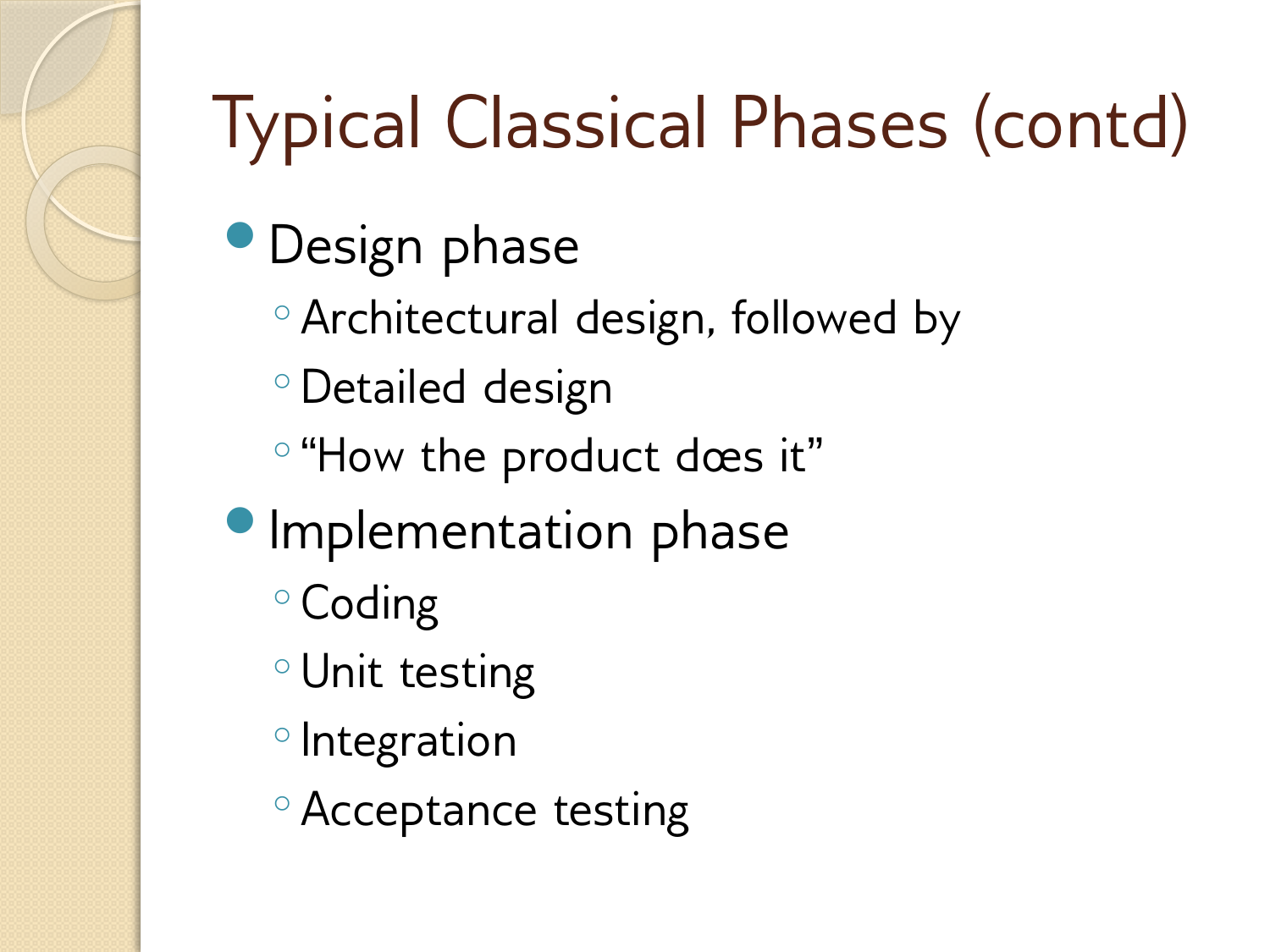

# Typical Classical Phases (contd)
Design phase
Architectural design, followed by
Detailed design
“How the product does it”
Implementation phase
Coding
Unit testing
Integration
Acceptance testing